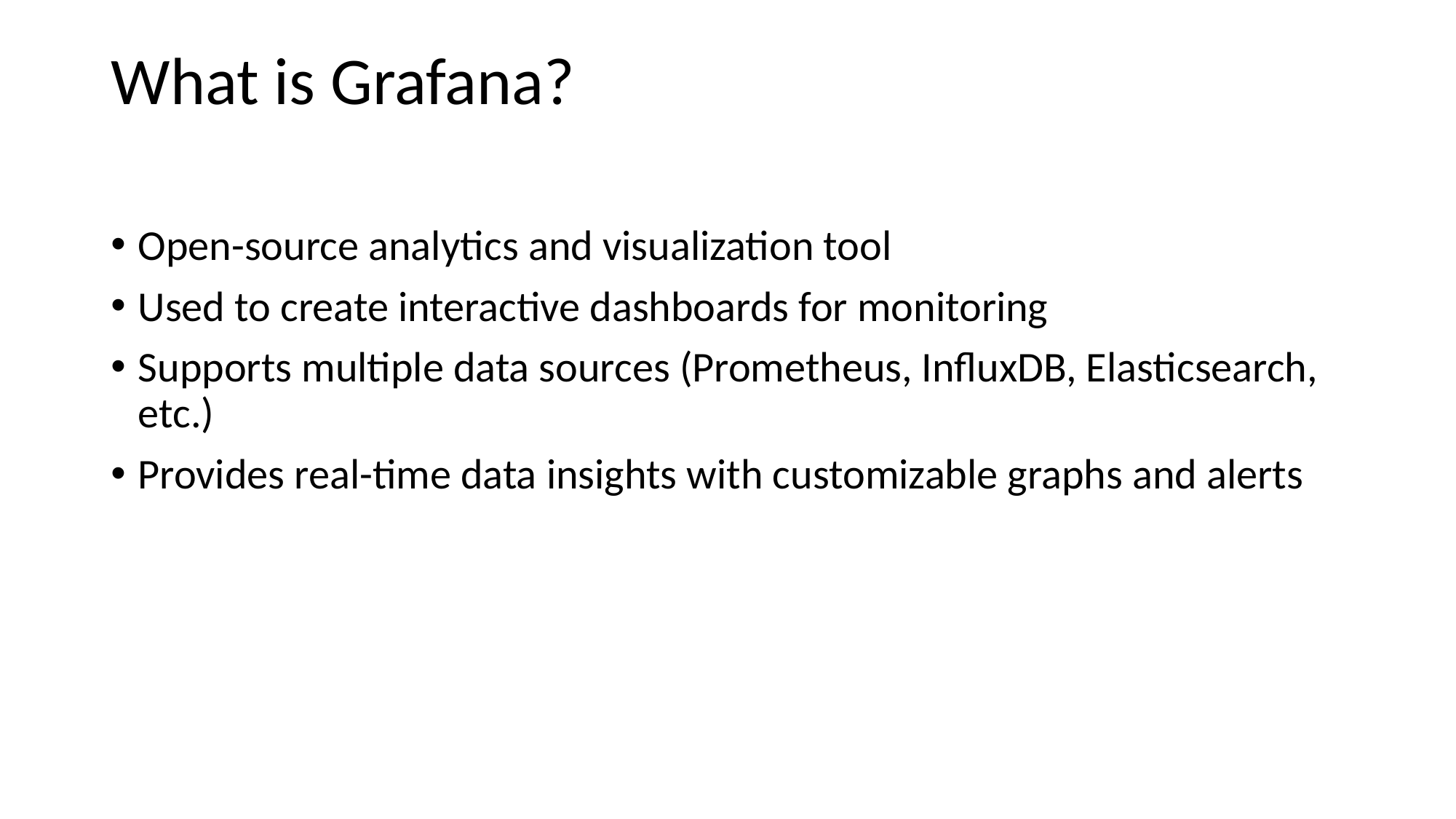

# What is Grafana?
Open-source analytics and visualization tool
Used to create interactive dashboards for monitoring
Supports multiple data sources (Prometheus, InfluxDB, Elasticsearch, etc.)
Provides real-time data insights with customizable graphs and alerts